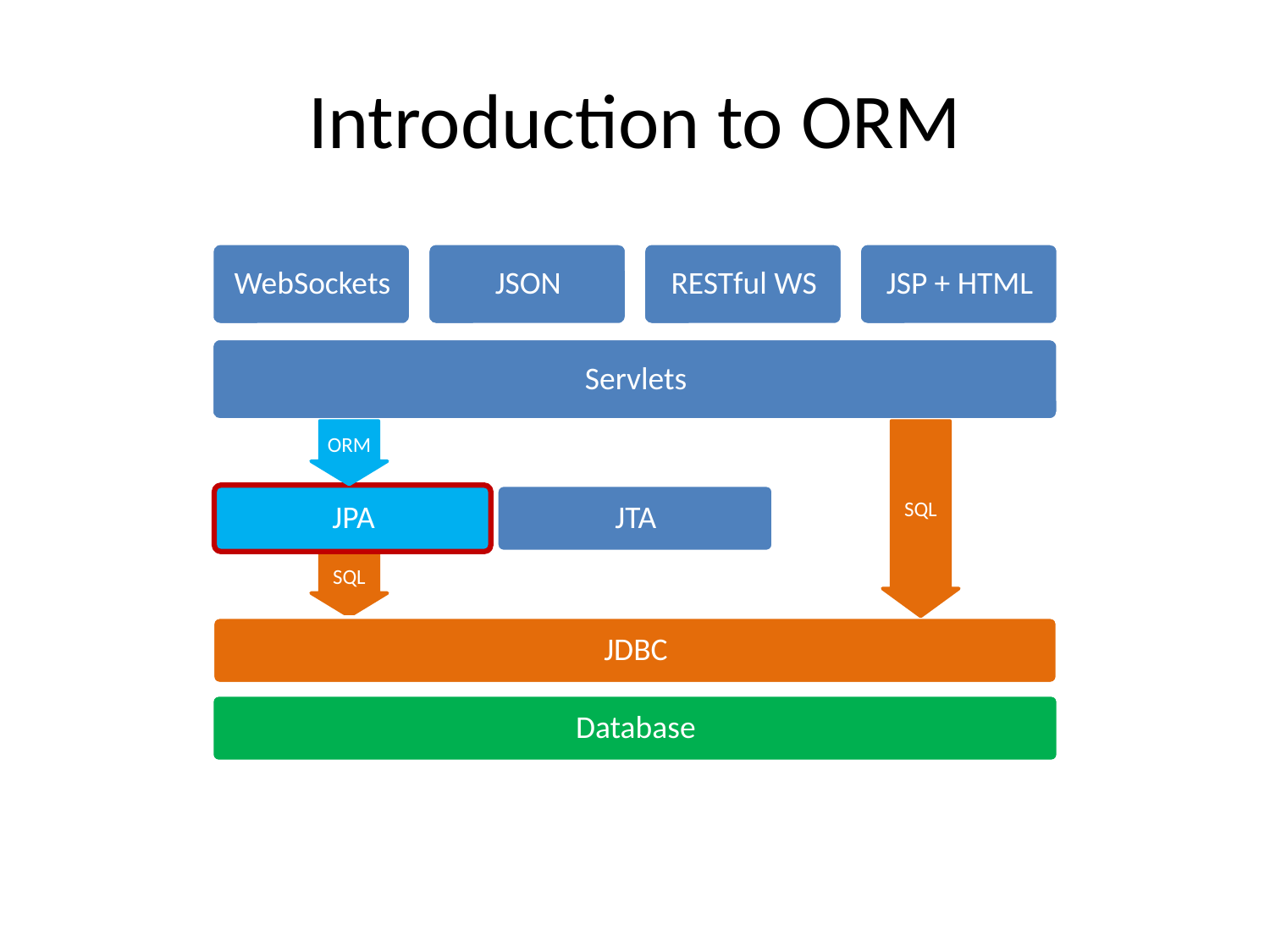

# Introduction to ORM
Servlets
WebSockets
JSON
RESTful WS
JSP + HTML
ORM
SQL
Database
JDBC
SQL
JPA
JTA

SQL